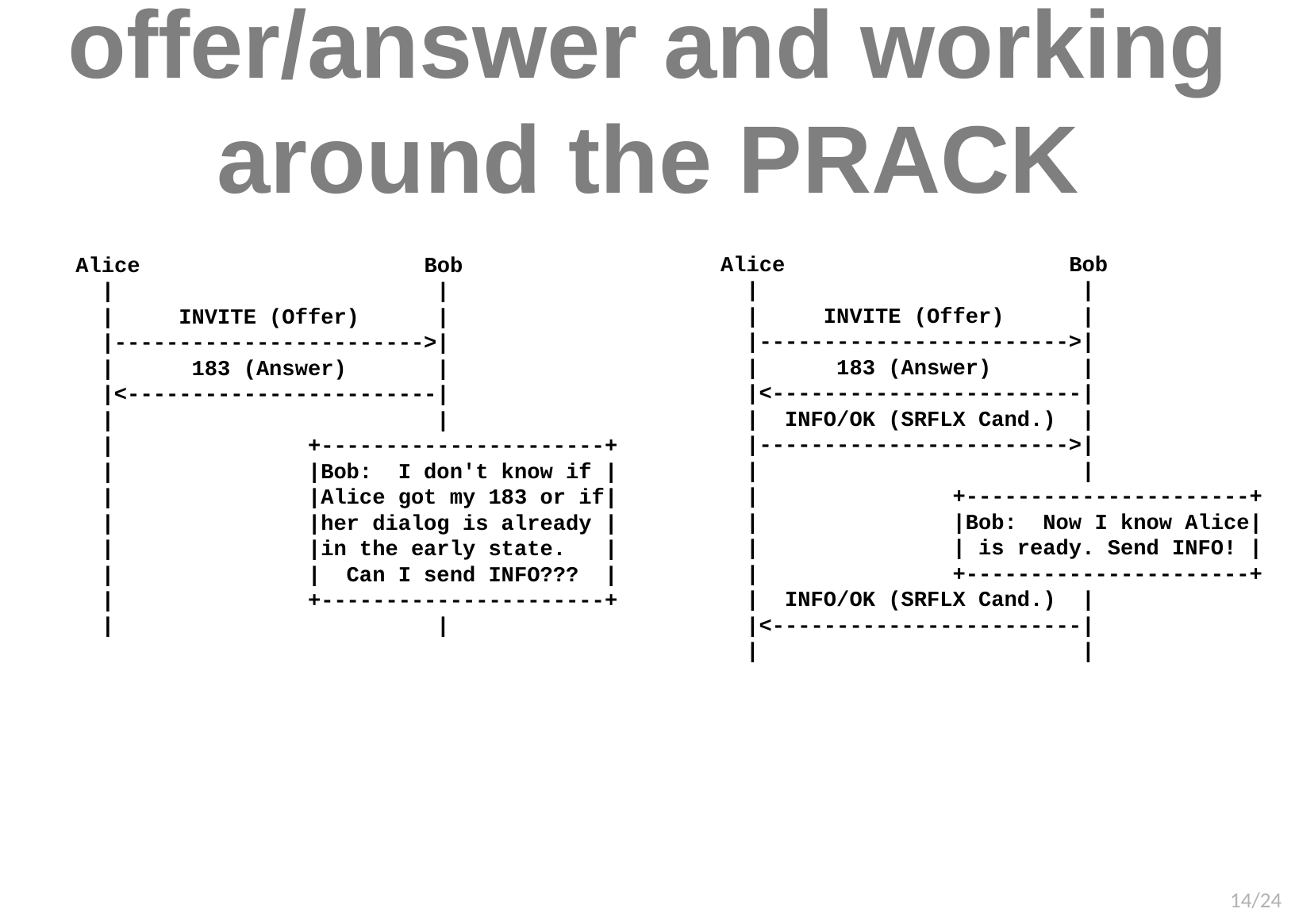

offer/answer and working around the PRACK
                 Alice                      Bob
                   |                         |
                   |     INVITE (Offer)      |
                   |------------------------>|
                   |      183 (Answer)       |
                   |<------------------------|
                   |  INFO/OK (SRFLX Cand.)  |
                   |------------------------>|
                   |                         |
                   |               +----------------------+
                   |               |Bob:  Now I know Alice|
                   |               | is ready. Send INFO! |
                   |               +----------------------+
                   |  INFO/OK (SRFLX Cand.)  |
                   |<------------------------|
                   |                         |
                 Alice                      Bob
                   |                         |
                   |     INVITE (Offer)      |
                   |------------------------>|
                   |      183 (Answer)       |
                   |<------------------------|
                   |                         |
                   |               +----------------------+
                   |               |Bob:  I don't know if |
                   |               |Alice got my 183 or if|
                   |               |her dialog is already |
                   |               |in the early state.   |
                   |               |  Can I send INFO???  |
                   |               +----------------------+
                   |                         |
14/24